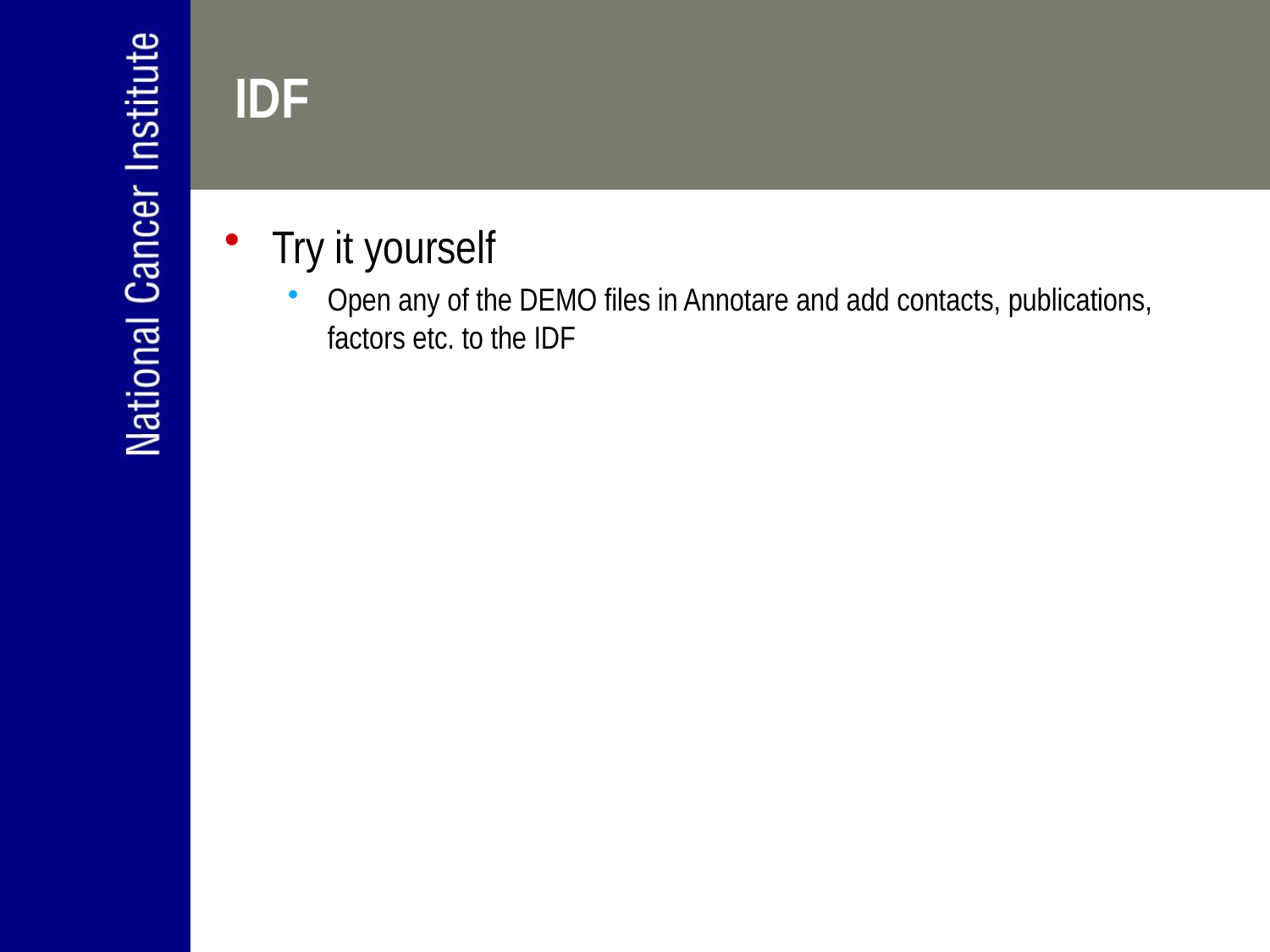

# IDF

Try it yourself
Open any of the DEMO files in Annotare and add contacts, publications, factors etc. to the IDF